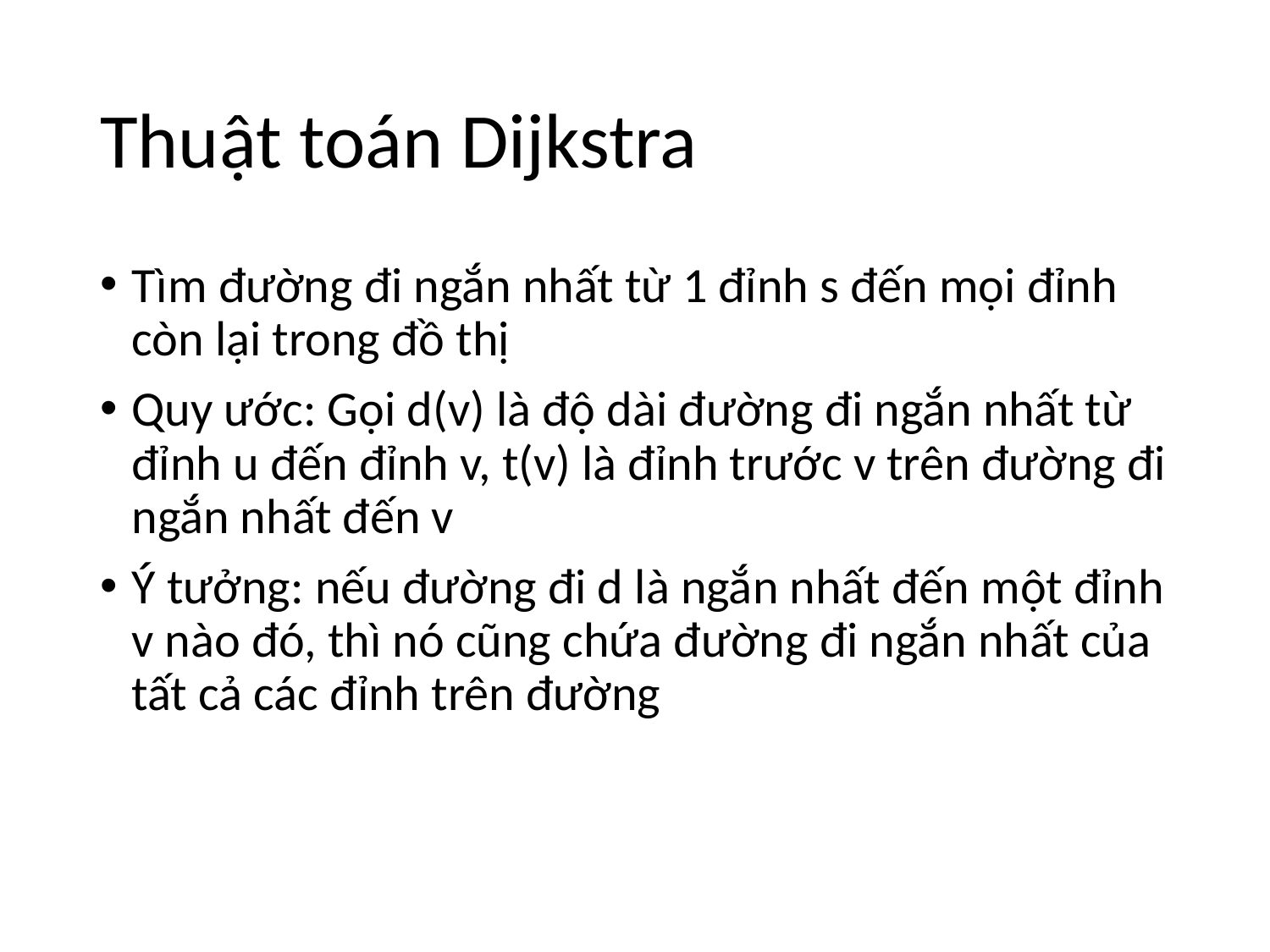

# Thuật toán Dijkstra
Tìm đường đi ngắn nhất từ 1 đỉnh s đến mọi đỉnh còn lại trong đồ thị
Quy ước: Gọi d(v) là độ dài đường đi ngắn nhất từ đỉnh u đến đỉnh v, t(v) là đỉnh trước v trên đường đi ngắn nhất đến v
Ý tưởng: nếu đường đi d là ngắn nhất đến một đỉnh v nào đó, thì nó cũng chứa đường đi ngắn nhất của tất cả các đỉnh trên đường